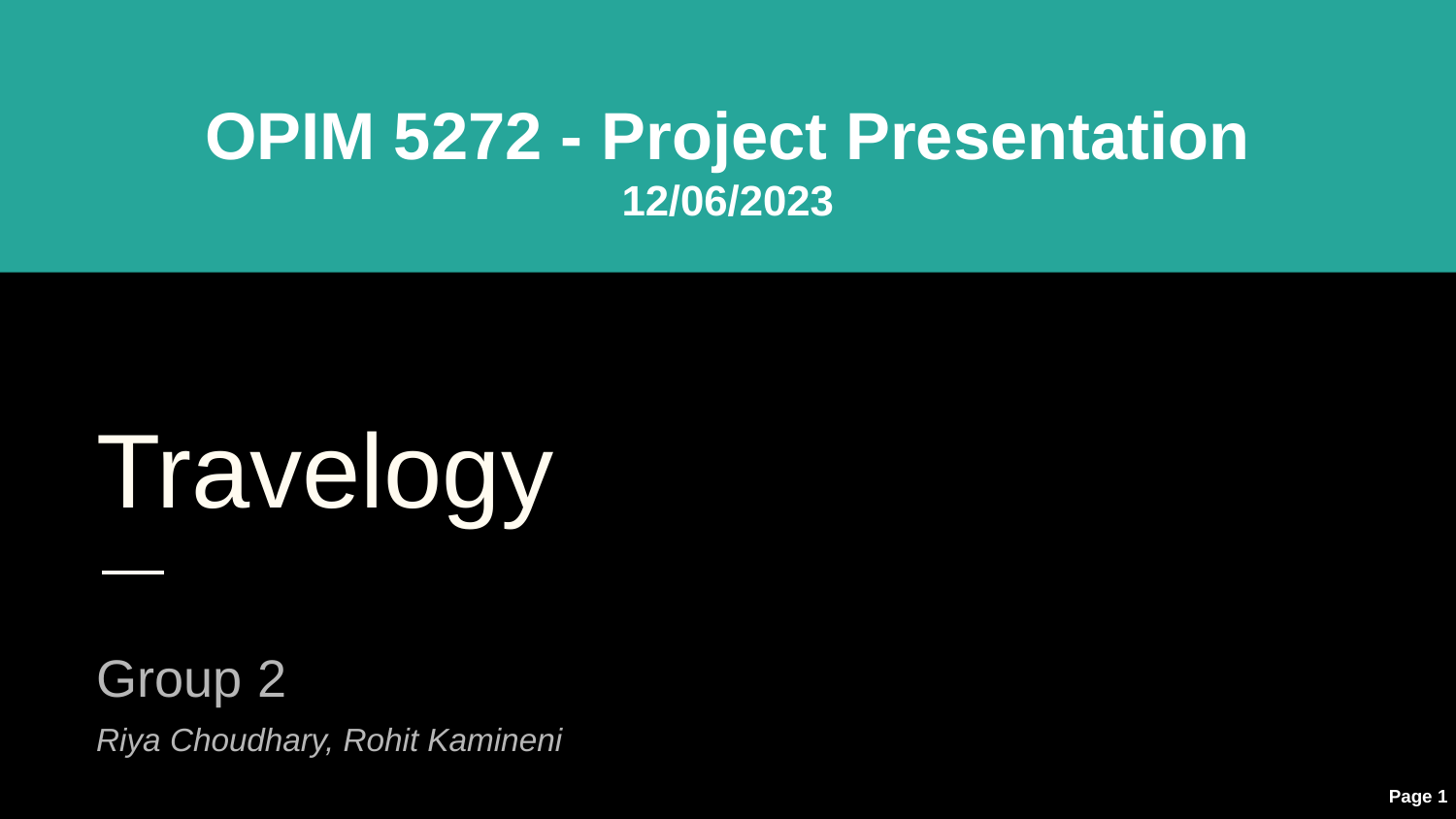

OPIM 5272 - Project Presentation
12/06/2023
# Travelogy
Group 2
Riya Choudhary, Rohit Kamineni
Page 1